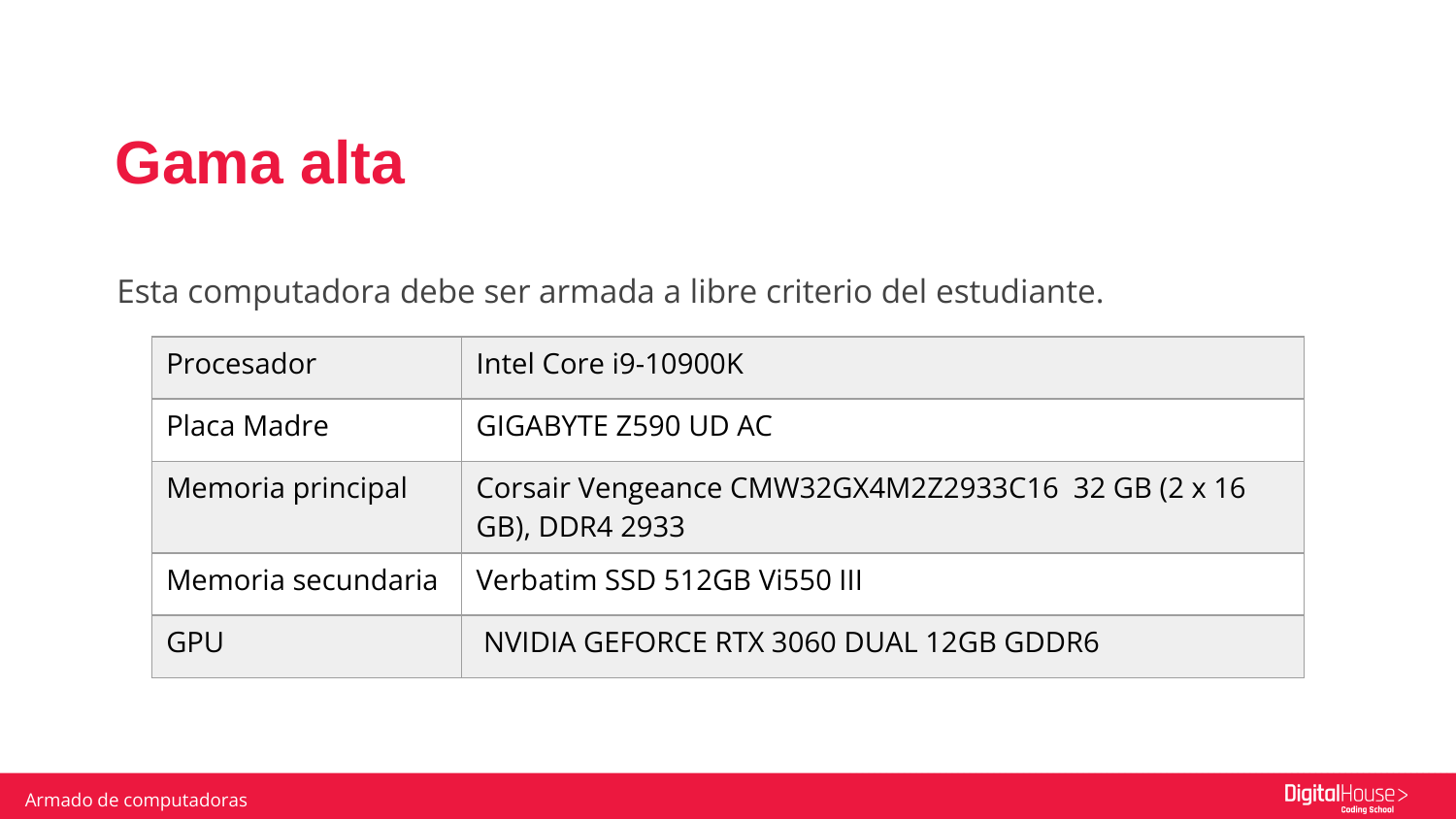

Gama alta
Esta computadora debe ser armada a libre criterio del estudiante.

| Procesador | Intel Core i9-10900K |
| --- | --- |
| Placa Madre | GIGABYTE Z590 UD AC |
| Memoria principal | Corsair Vengeance CMW32GX4M2Z2933C16 32 GB (2 x 16 GB), DDR4 2933 |
| Memoria secundaria | Verbatim SSD 512GB Vi550 III |
| GPU | NVIDIA GEFORCE RTX 3060 DUAL 12GB GDDR6 |